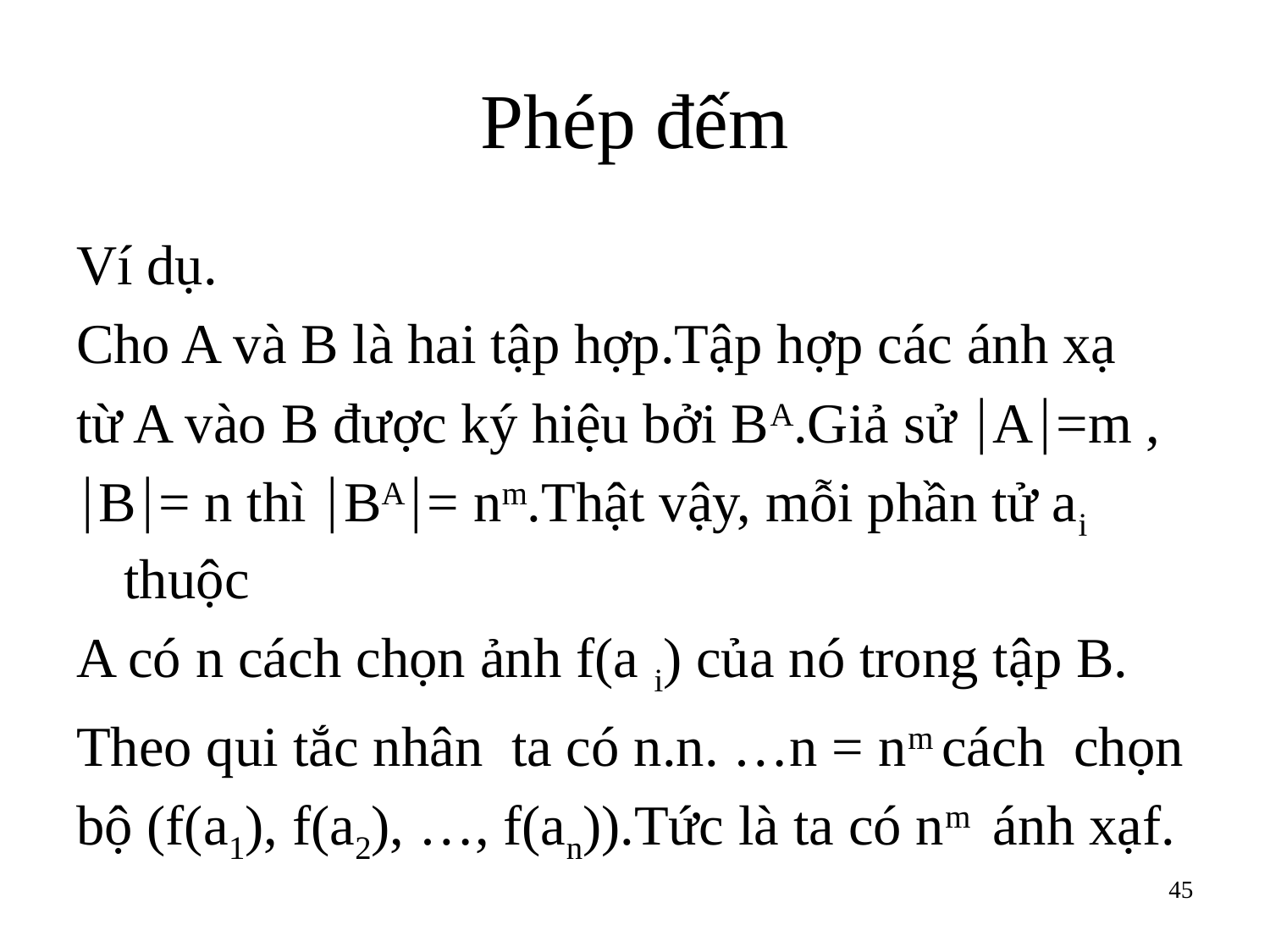

# Phép đếm
Ví dụ.
Cho A và B là hai tập hợp.Tập hợp các ánh xạ
từ A vào B được ký hiệu bởi BA.Giả sử |A|=m ,
|B|= n thì |BA|= nm.Thật vậy, mỗi phần tử ai thuộc
A có n cách chọn ảnh f(a i) của nó trong tập B.
Theo qui tắc nhân  ta có n.n. …n = nm cách  chọn
bộ (f(a1), f(a2), …, f(an)).Tức là ta có nm  ánh xạf.
45